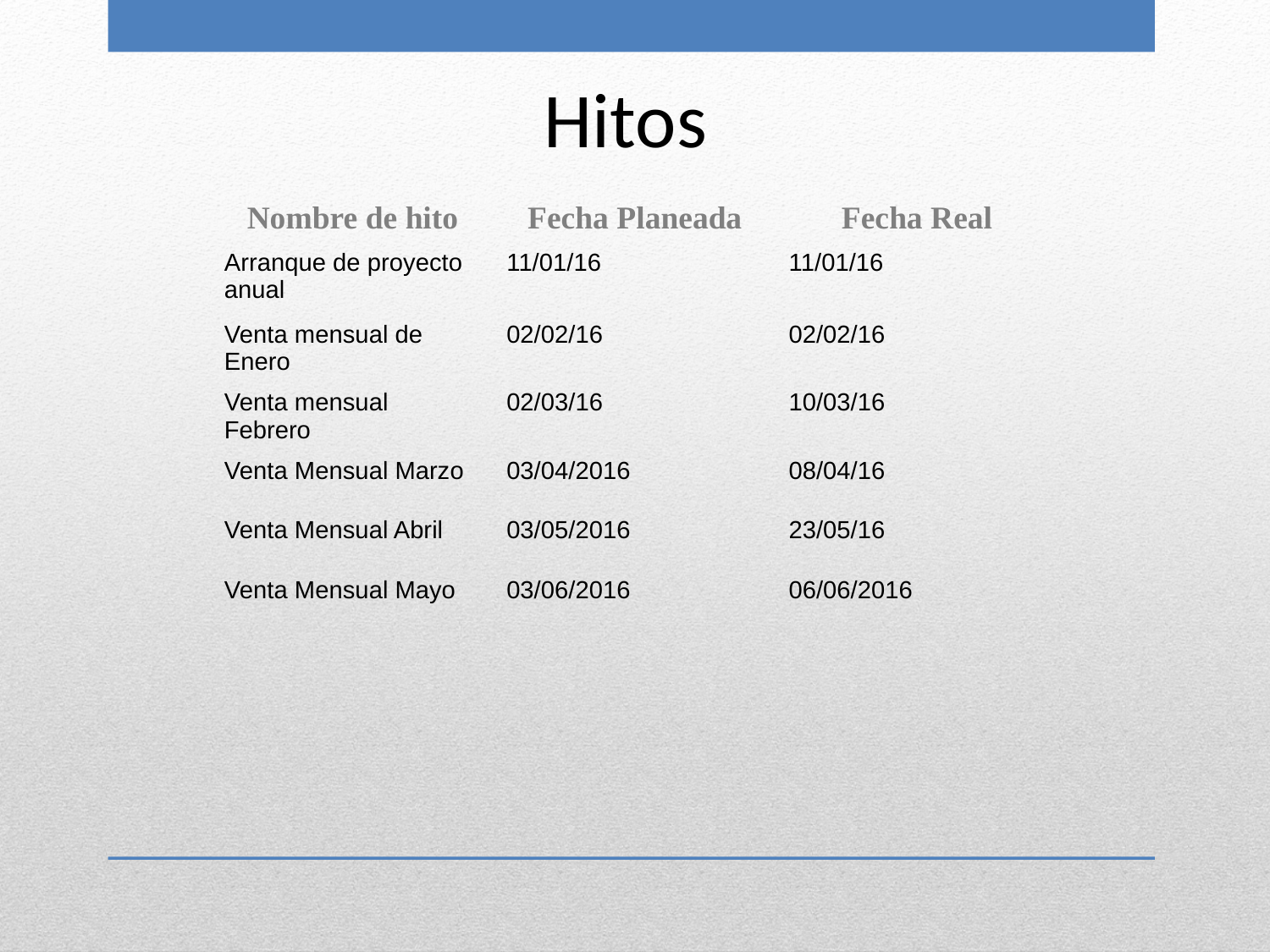

Hitos
| Nombre de hito | Fecha Planeada | Fecha Real |
| --- | --- | --- |
| Arranque de proyecto anual | 11/01/16 | 11/01/16 |
| Venta mensual de Enero | 02/02/16 | 02/02/16 |
| Venta mensual Febrero | 02/03/16 | 10/03/16 |
| Venta Mensual Marzo | 03/04/2016 | 08/04/16 |
| Venta Mensual Abril | 03/05/2016 | 23/05/16 |
| Venta Mensual Mayo | 03/06/2016 | 06/06/2016 |